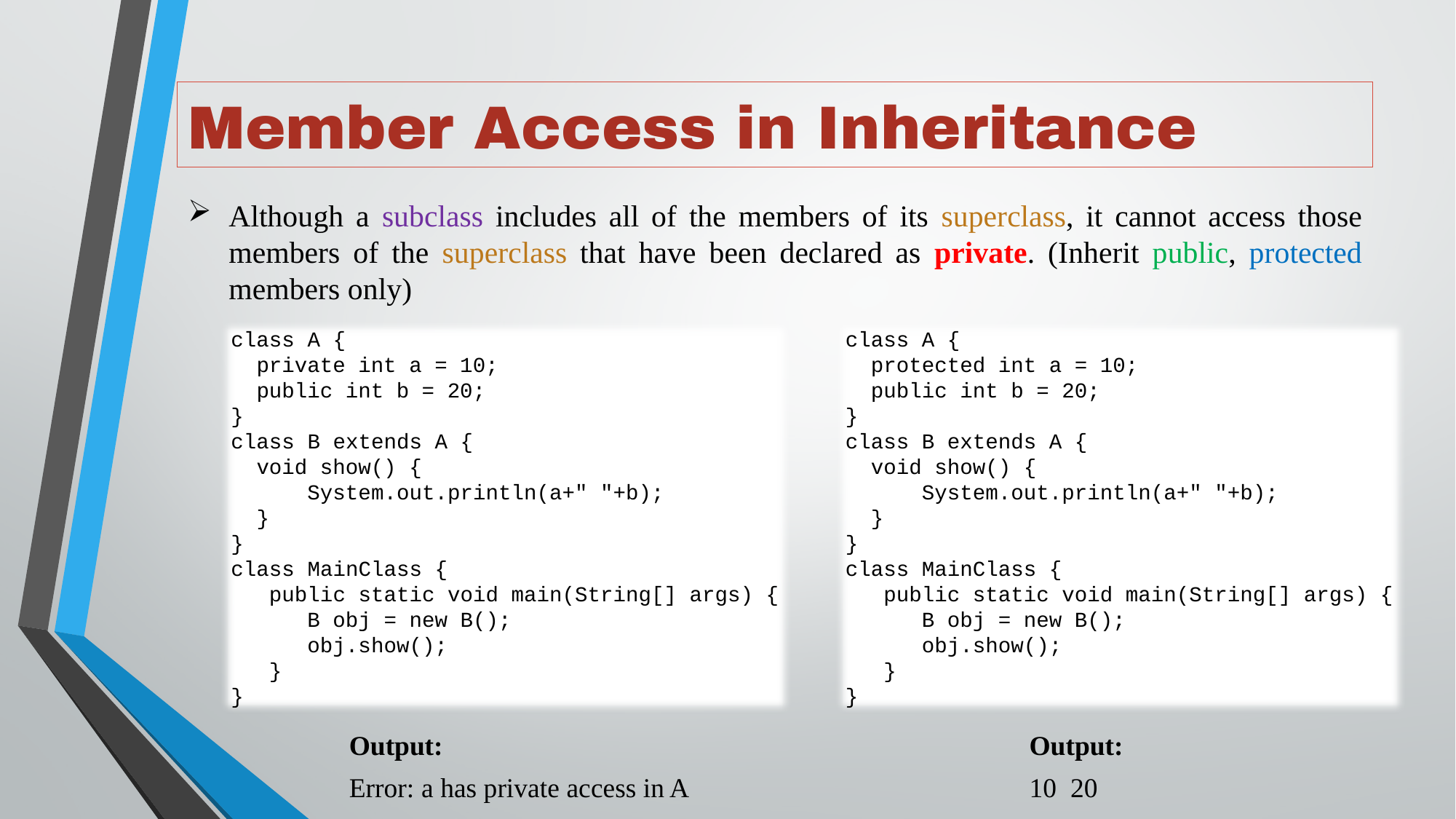

# Member Access in Inheritance
Although a subclass includes all of the members of its superclass, it cannot access those members of the superclass that have been declared as private. (Inherit public, protected members only)
class A {
  private int a = 10;
  public int b = 20;
}
class B extends A {
  void show() {
      System.out.println(a+" "+b);
  }
}
class MainClass {
   public static void main(String[] args) {
      B obj = new B();
      obj.show();
   }
}
class A {
  protected int a = 10;
  public int b = 20;
}
class B extends A {
  void show() {
      System.out.println(a+" "+b);
  }
}
class MainClass {
   public static void main(String[] args) {
      B obj = new B();
      obj.show();
   }
}
Output:
10  20
Output:
Error: a has private access in A